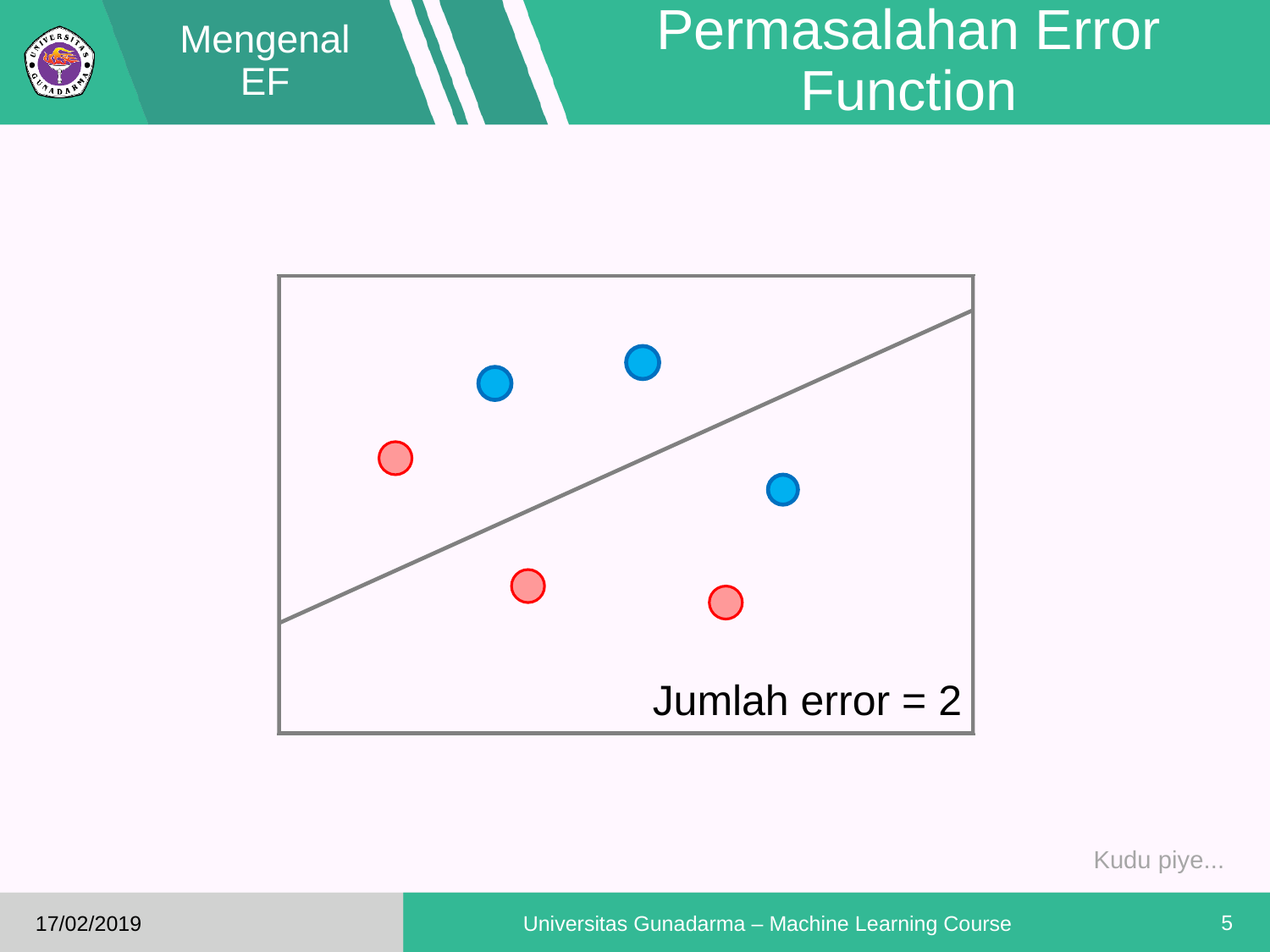

Mengenal EF
# Permasalahan Error Function

Jumlah error = 2
Kudu piye...
5
Universitas Gunadarma – Machine Learning Course
17/02/2019